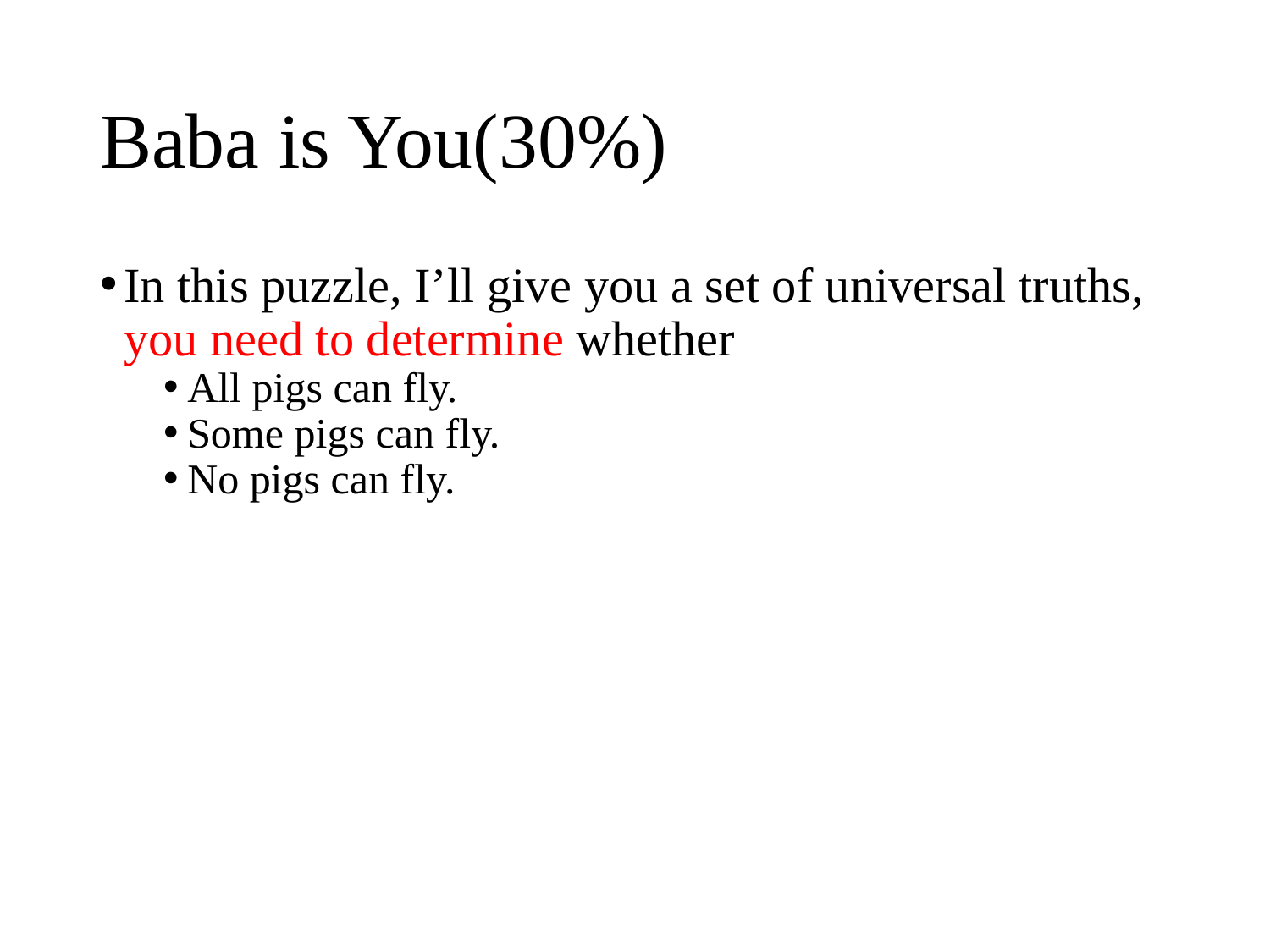

# Baba is You(30%)
In this puzzle, I’ll give you a set of universal truths, you need to determine whether
All pigs can fly.
Some pigs can fly.
No pigs can fly.